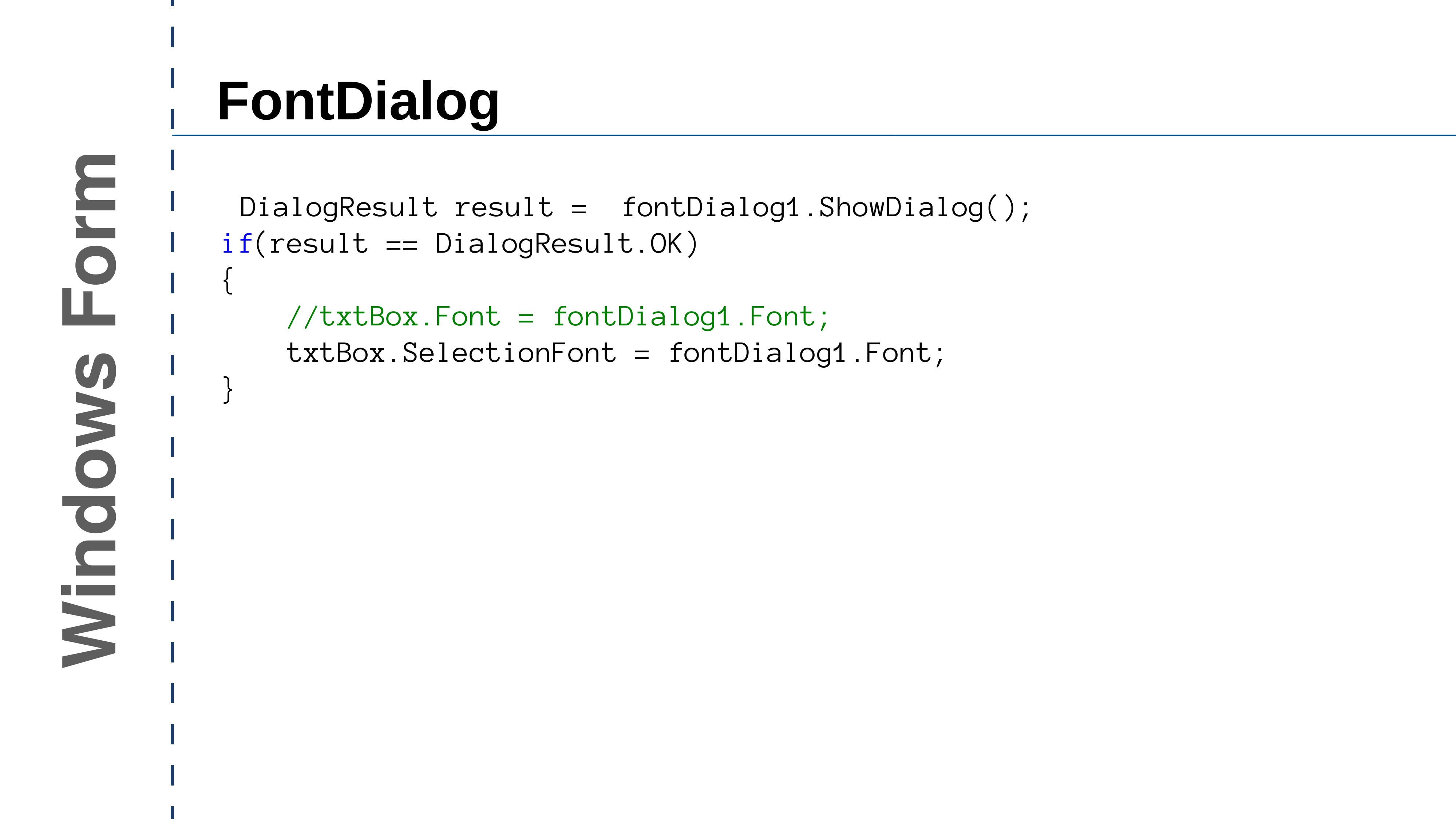

FontDialog

 				DialogResult result =  fontDialog1.ShowDialog();
            if(result == DialogResult.OK)
            {
                //txtBox.Font = fontDialog1.Font;
                txtBox.SelectionFont = fontDialog1.Font;
            }
Windows Form